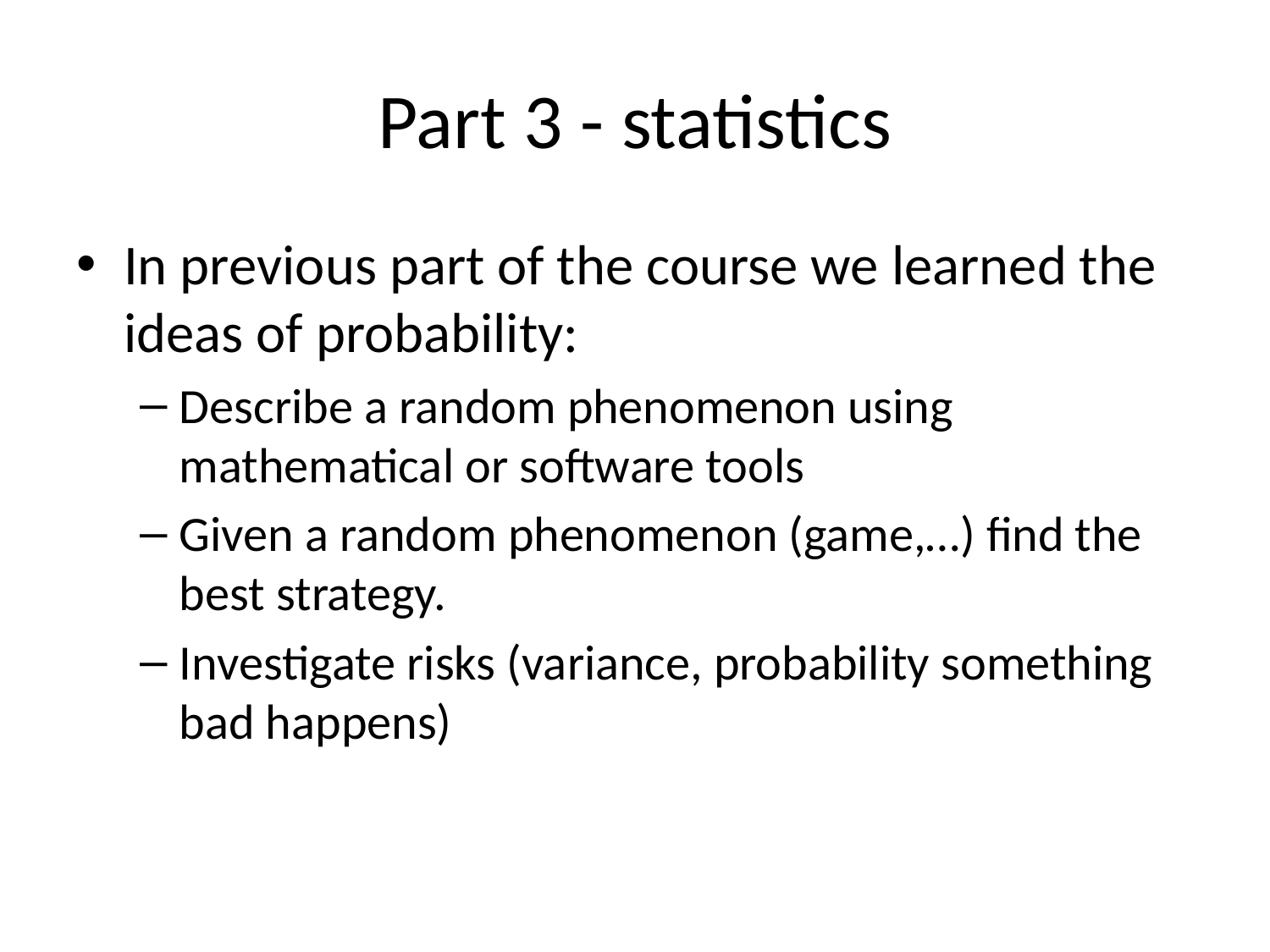

# Part 3 - statistics
In previous part of the course we learned the ideas of probability:
Describe a random phenomenon using mathematical or software tools
Given a random phenomenon (game,…) find the best strategy.
Investigate risks (variance, probability something bad happens)